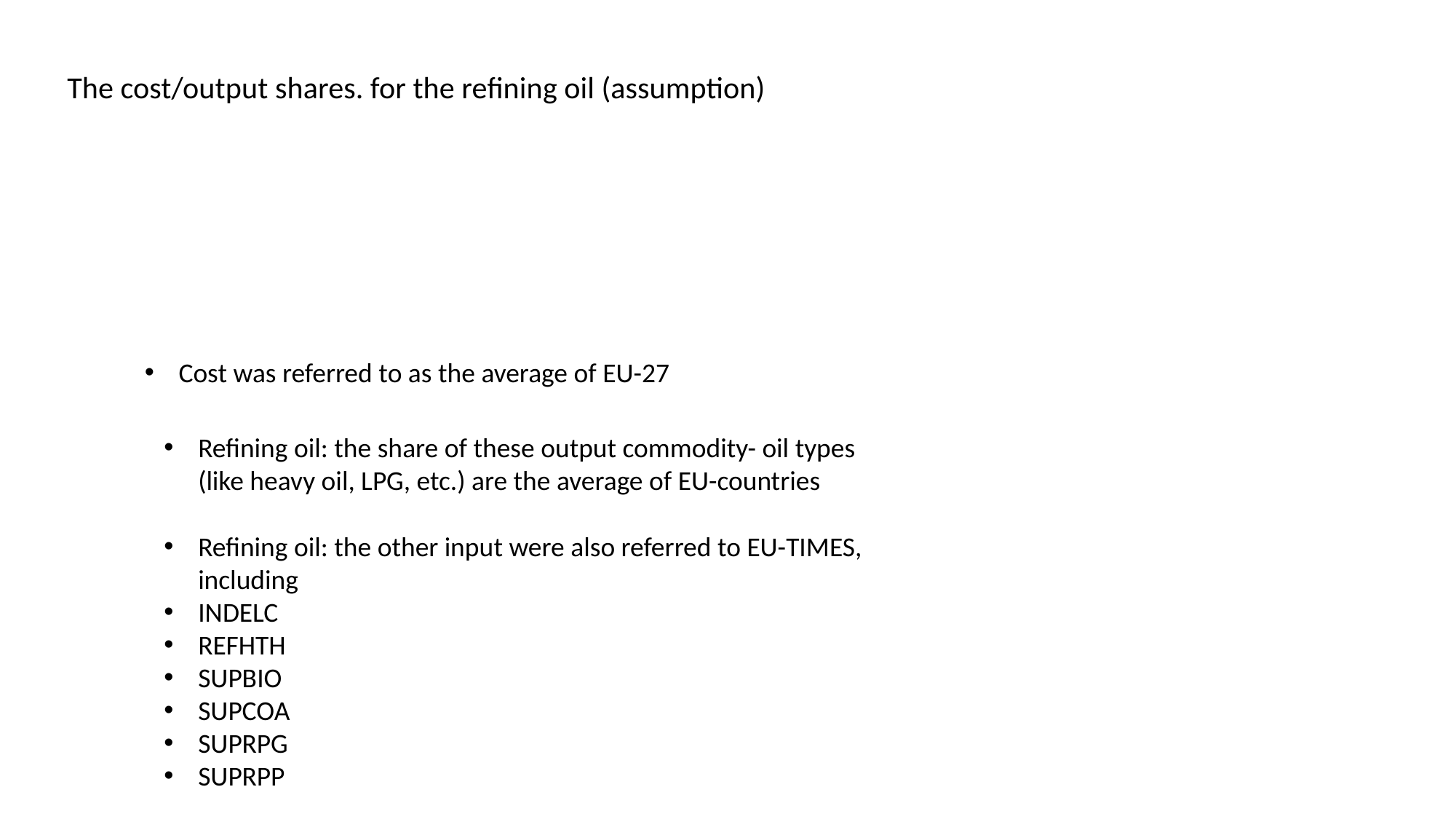

The cost/output shares. for the refining oil (assumption)
Cost was referred to as the average of EU-27
Refining oil: the share of these output commodity- oil types (like heavy oil, LPG, etc.) are the average of EU-countries
Refining oil: the other input were also referred to EU-TIMES, including
INDELC
REFHTH
SUPBIO
SUPCOA
SUPRPG
SUPRPP